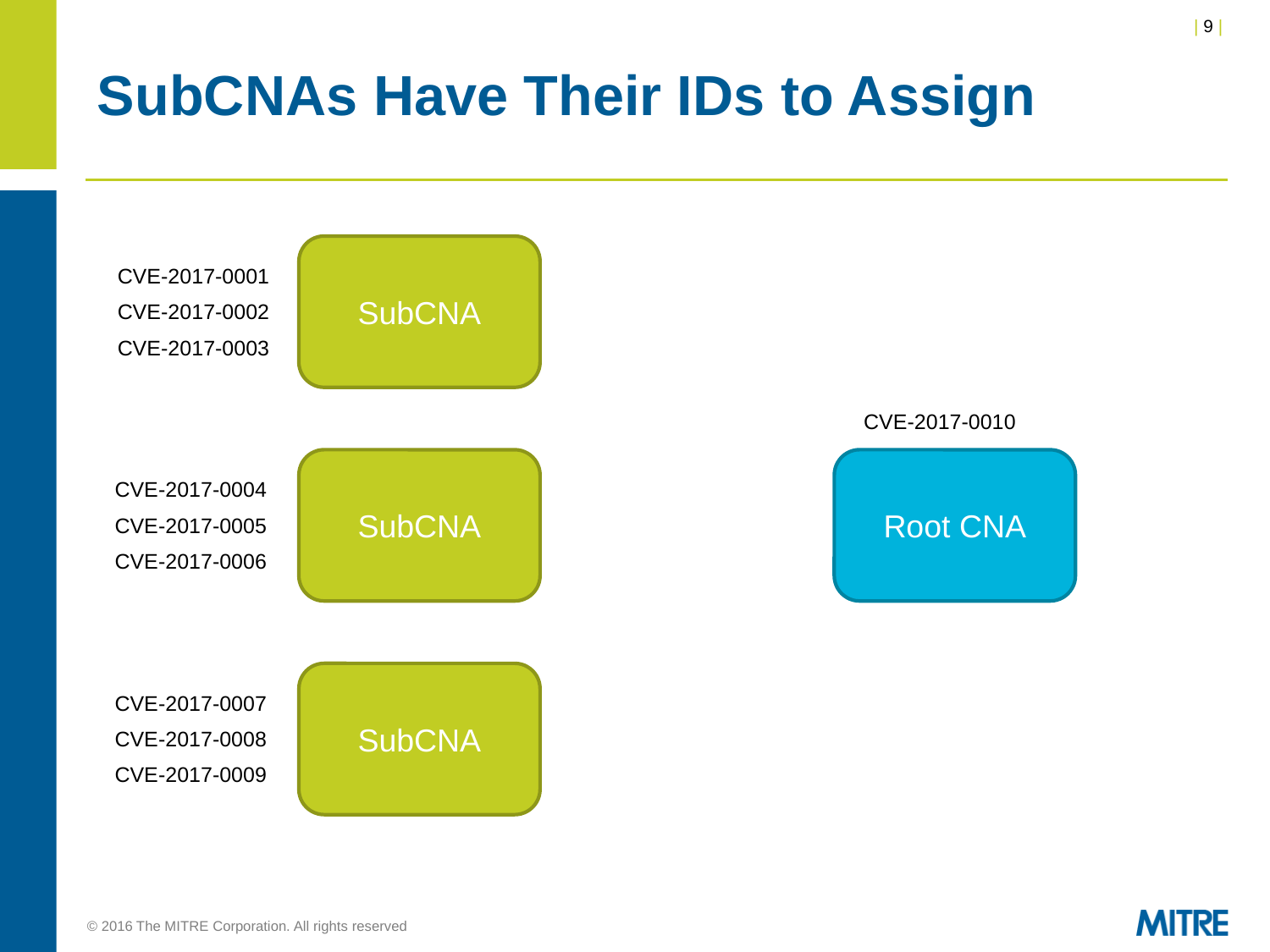

# SubCNAs Have Their IDs to Assign
SubCNA
CVE-2017-0001
CVE-2017-0002
CVE-2017-0003
CVE-2017-0010
SubCNA
Root CNA
CVE-2017-0004
CVE-2017-0005
CVE-2017-0006
SubCNA
CVE-2017-0007
CVE-2017-0008
CVE-2017-0009